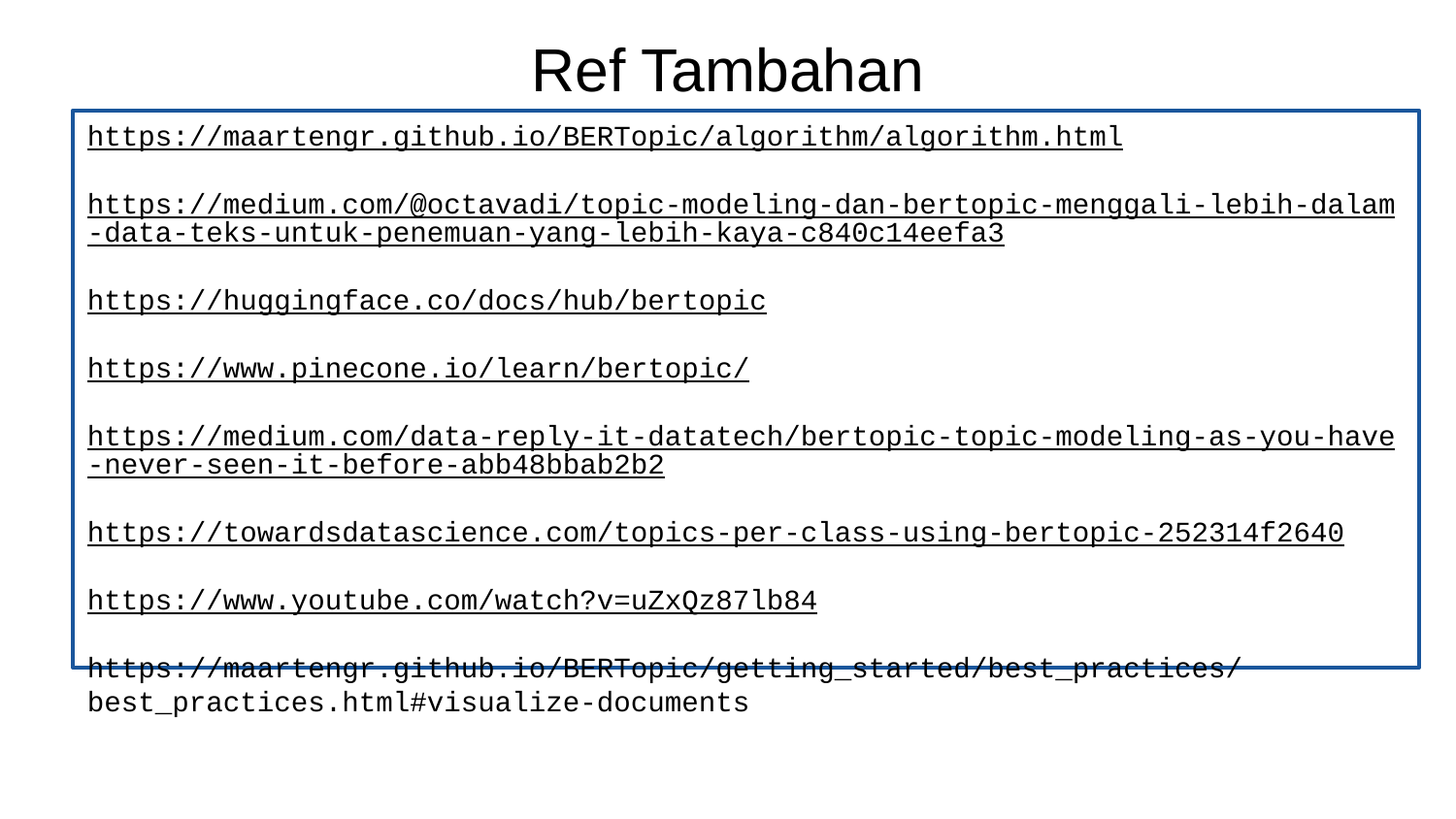

# Ref Tambahan
https://maartengr.github.io/BERTopic/algorithm/algorithm.html

https://medium.com/@octavadi/topic-modeling-dan-bertopic-menggali-lebih-dalam-data-teks-untuk-penemuan-yang-lebih-kaya-c840c14eefa3

https://huggingface.co/docs/hub/bertopic

https://www.pinecone.io/learn/bertopic/

https://medium.com/data-reply-it-datatech/bertopic-topic-modeling-as-you-have-never-seen-it-before-abb48bbab2b2

https://towardsdatascience.com/topics-per-class-using-bertopic-252314f2640

https://www.youtube.com/watch?v=uZxQz87lb84

https://maartengr.github.io/BERTopic/getting_started/best_practices/best_practices.html#visualize-documents